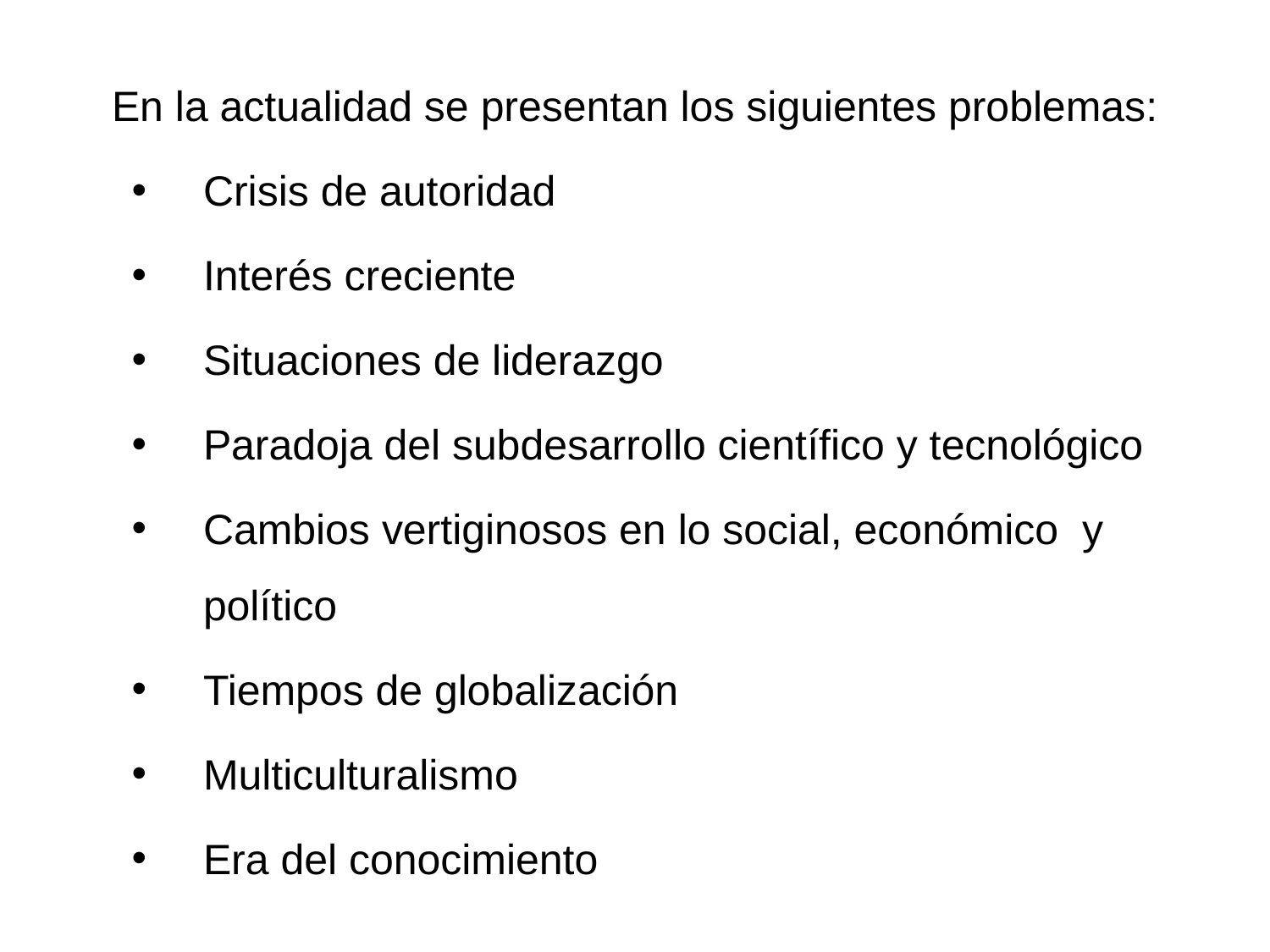

En la actualidad se presentan los siguientes problemas:
Crisis de autoridad
Interés creciente
Situaciones de liderazgo
Paradoja del subdesarrollo científico y tecnológico
Cambios vertiginosos en lo social, económico  y político
Tiempos de globalización
Multiculturalismo
Era del conocimiento